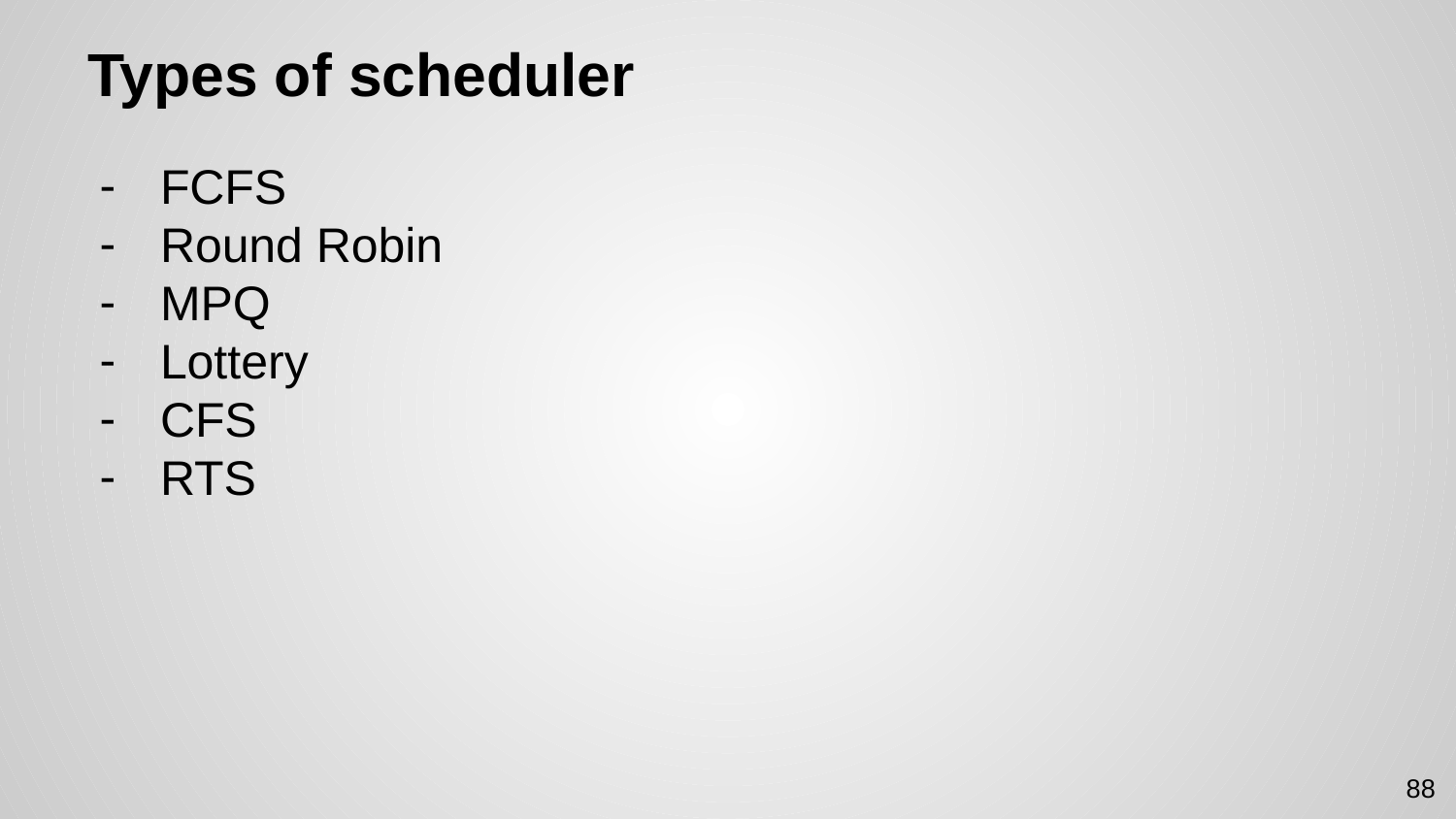

# Types of scheduler
FCFS
Round Robin
MPQ
Lottery
CFS
RTS
88